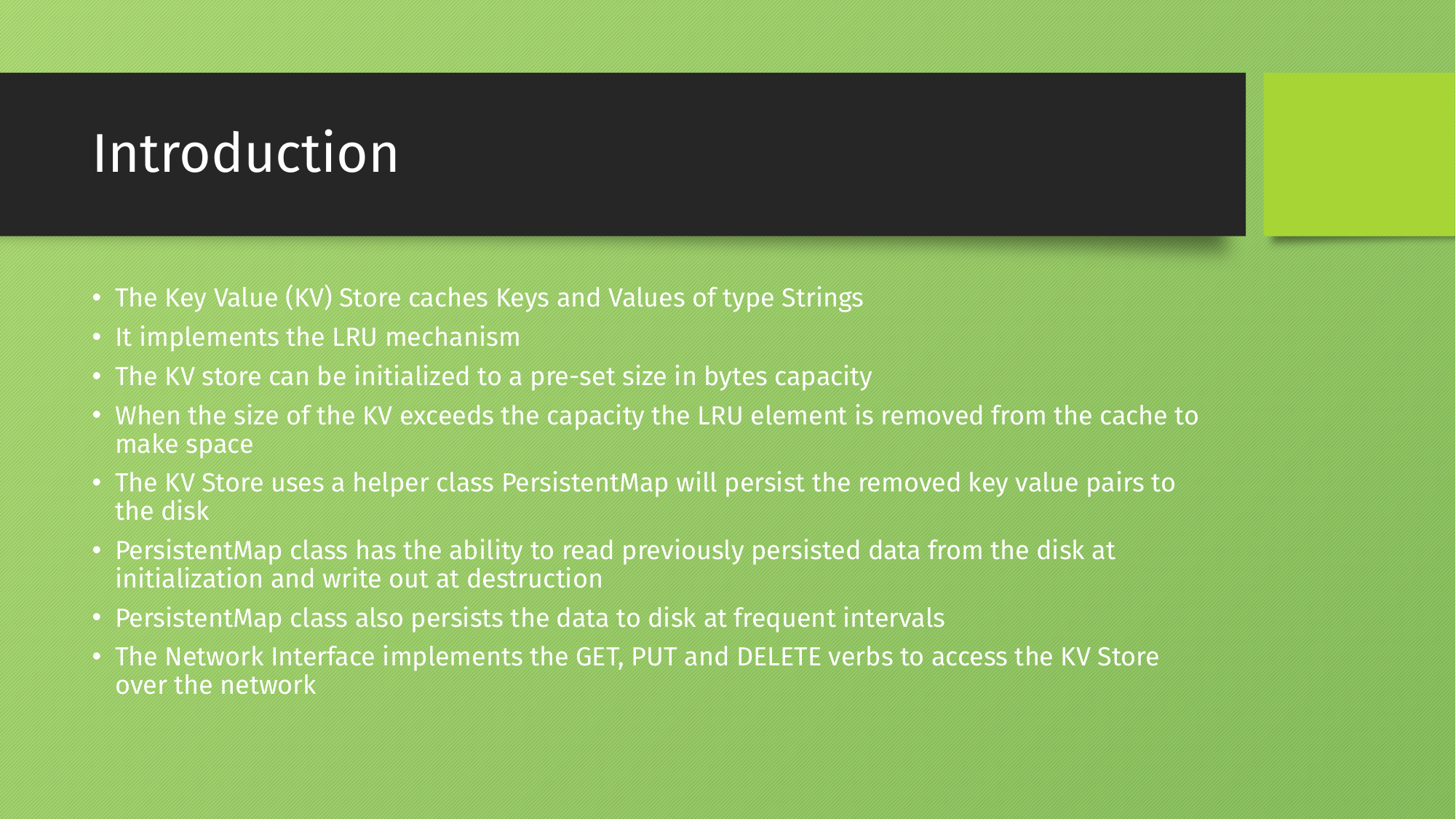

# Introduction
The Key Value (KV) Store caches Keys and Values of type Strings
It implements the LRU mechanism
The KV store can be initialized to a pre-set size in bytes capacity
When the size of the KV exceeds the capacity the LRU element is removed from the cache to make space
The KV Store uses a helper class PersistentMap will persist the removed key value pairs to the disk
PersistentMap class has the ability to read previously persisted data from the disk at initialization and write out at destruction
PersistentMap class also persists the data to disk at frequent intervals
The Network Interface implements the GET, PUT and DELETE verbs to access the KV Store over the network